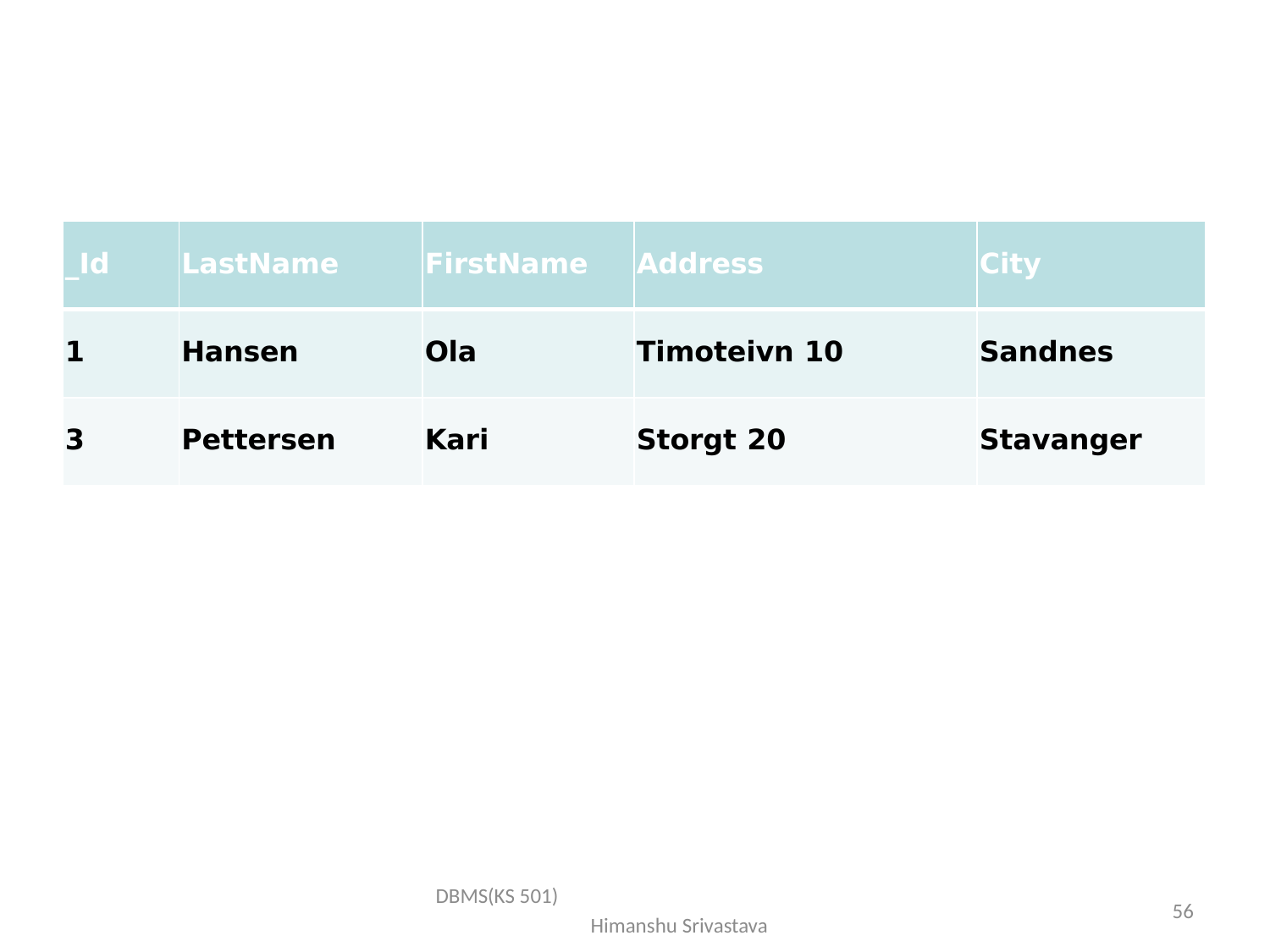

| \_Id | LastName | FirstName | Address | City |
| --- | --- | --- | --- | --- |
| 1 | Hansen | Ola | Timoteivn 10 | Sandnes |
| 3 | Pettersen | Kari | Storgt 20 | Stavanger |
DBMS(KS 501)                                                                            Himanshu Srivastava
56